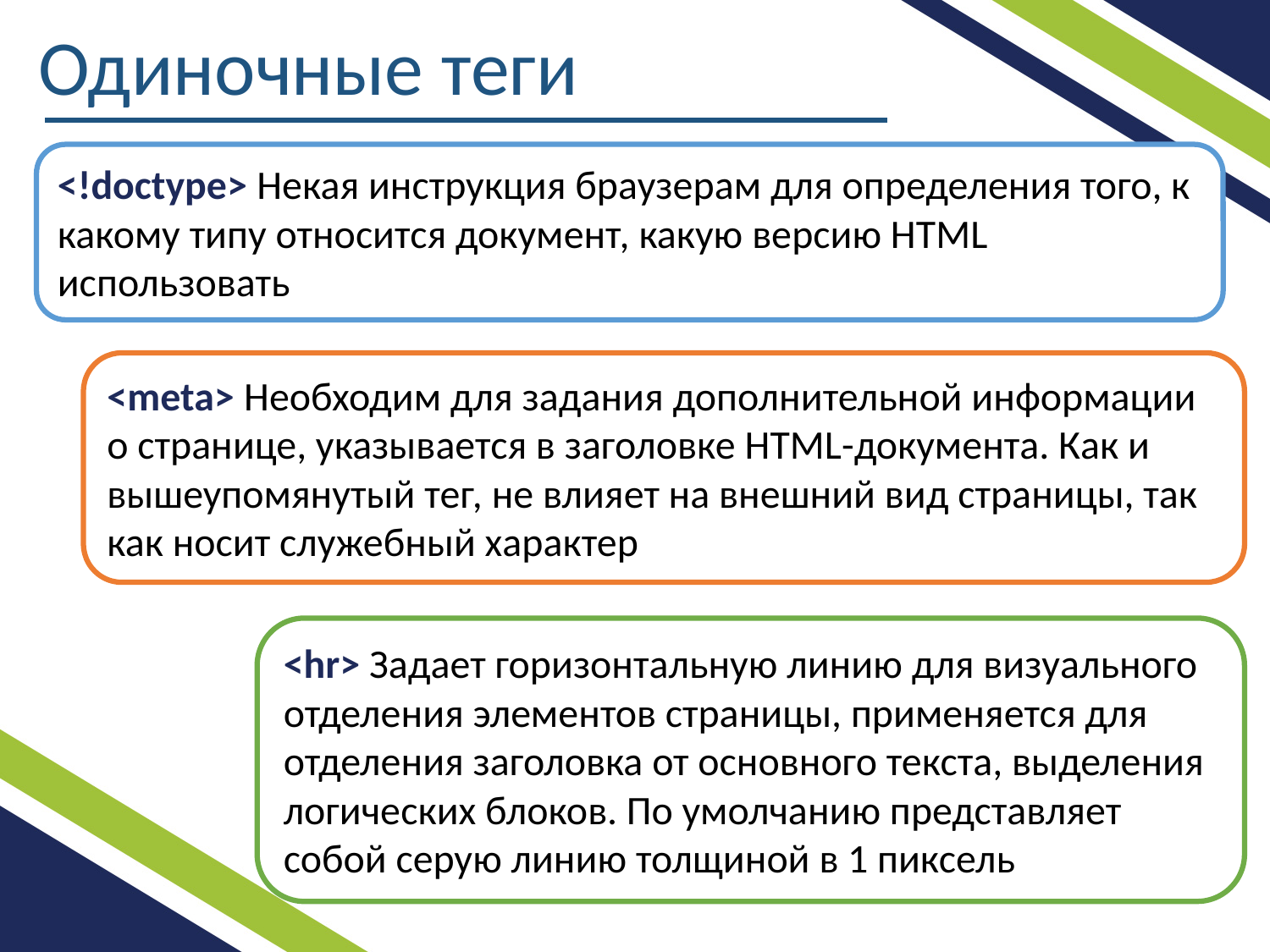

# Одиночные теги
<!doctype> Некая инструкция браузерам для определения того, к какому типу относится документ, какую версию HTML использовать
<meta> Необходим для задания дополнительной информации о странице, указывается в заголовке HTML-документа. Как и вышеупомянутый тег, не влияет на внешний вид страницы, так как носит служебный характер
<hr> Задает горизонтальную линию для визуального отделения элементов страницы, применяется для отделения заголовка от основного текста, выделения логических блоков. По умолчанию представляет собой серую линию толщиной в 1 пиксель